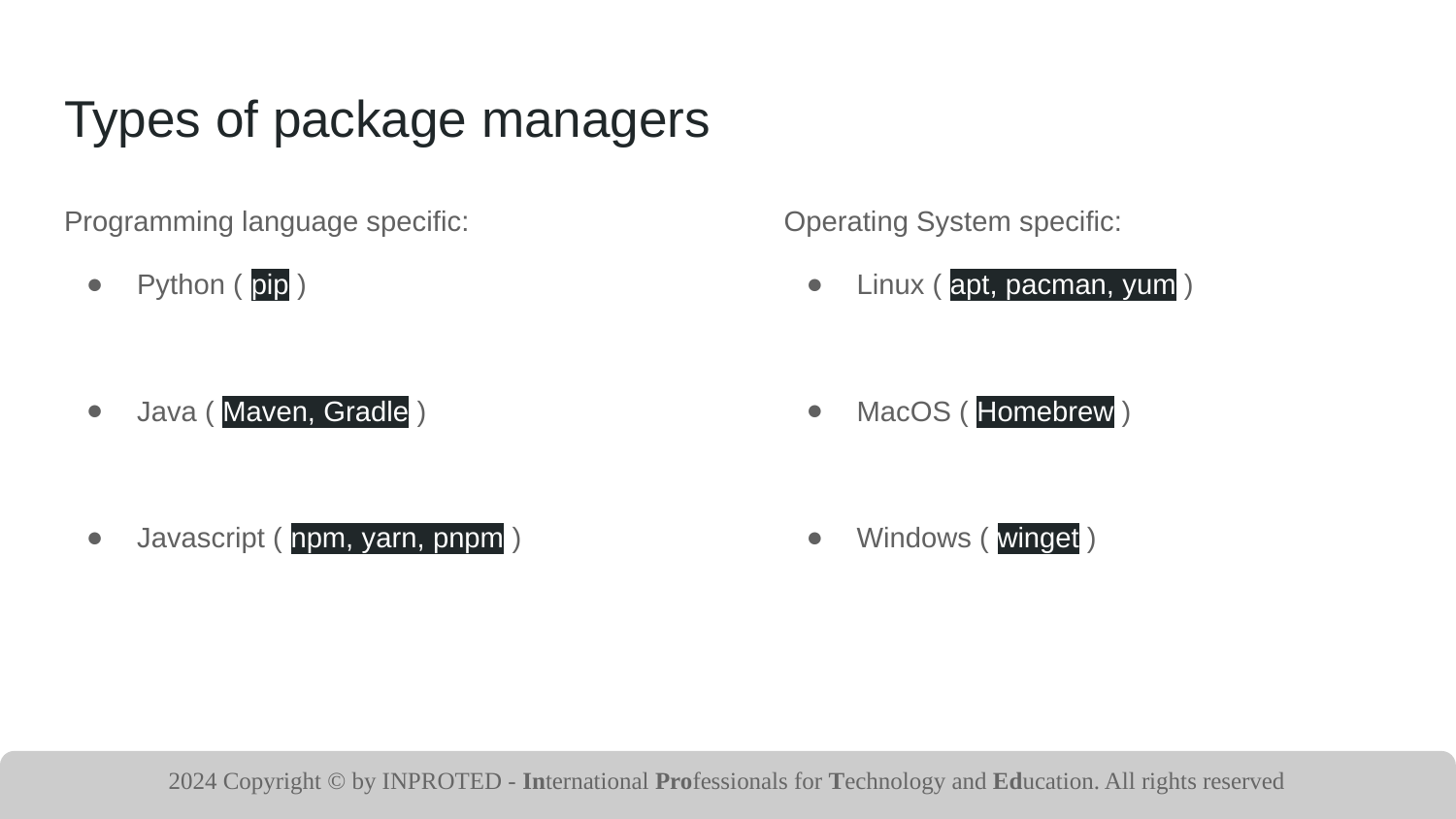

# Types of package managers
Programming language specific:
Python ( pip )

Java ( Maven, Gradle )

Javascript ( npm, yarn, pnpm )

Operating System specific:
Linux ( apt, pacman, yum )

MacOS ( Homebrew )

Windows ( winget )